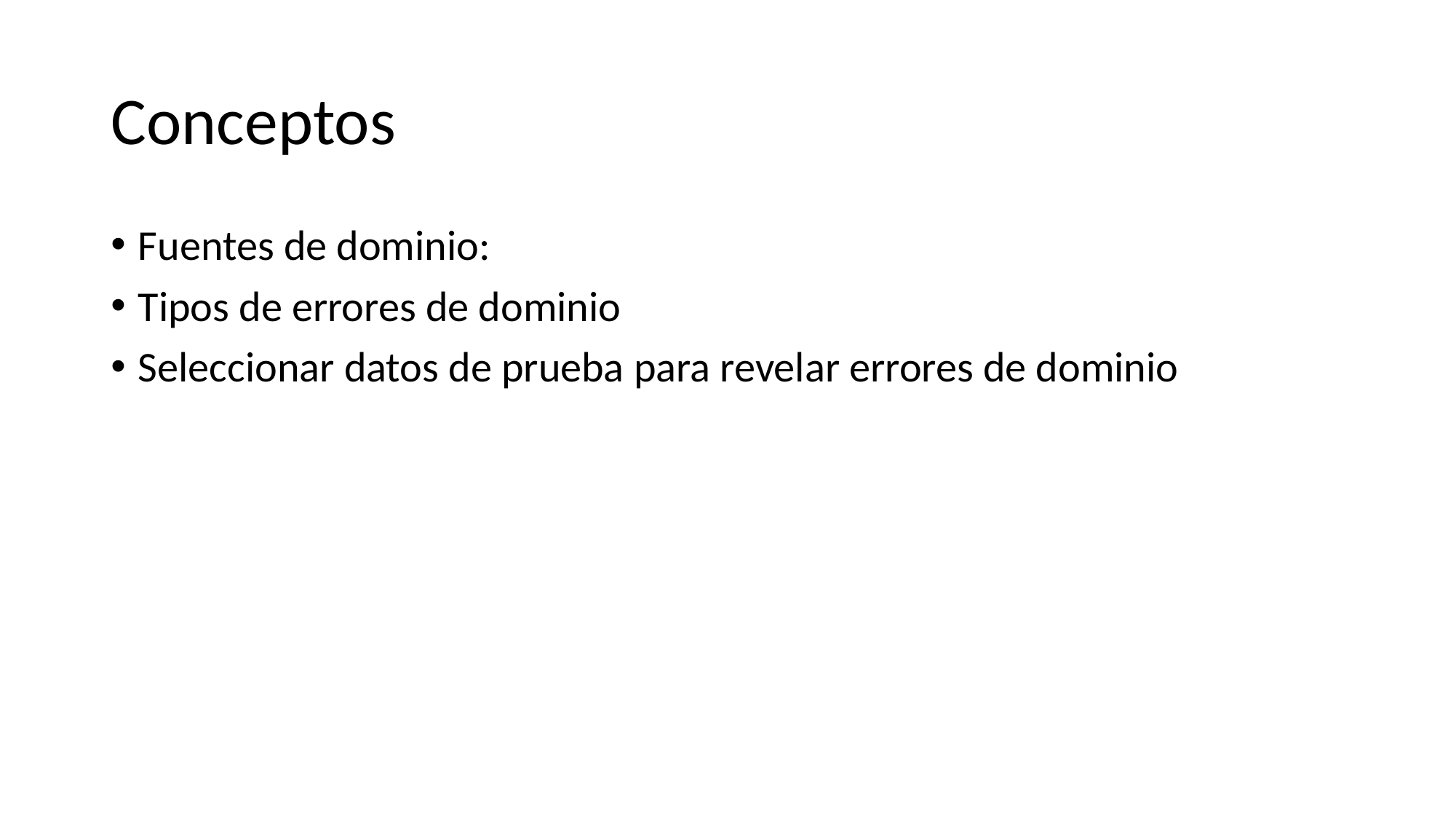

# Conceptos
Fuentes de dominio:
Tipos de errores de dominio
Seleccionar datos de prueba para revelar errores de dominio